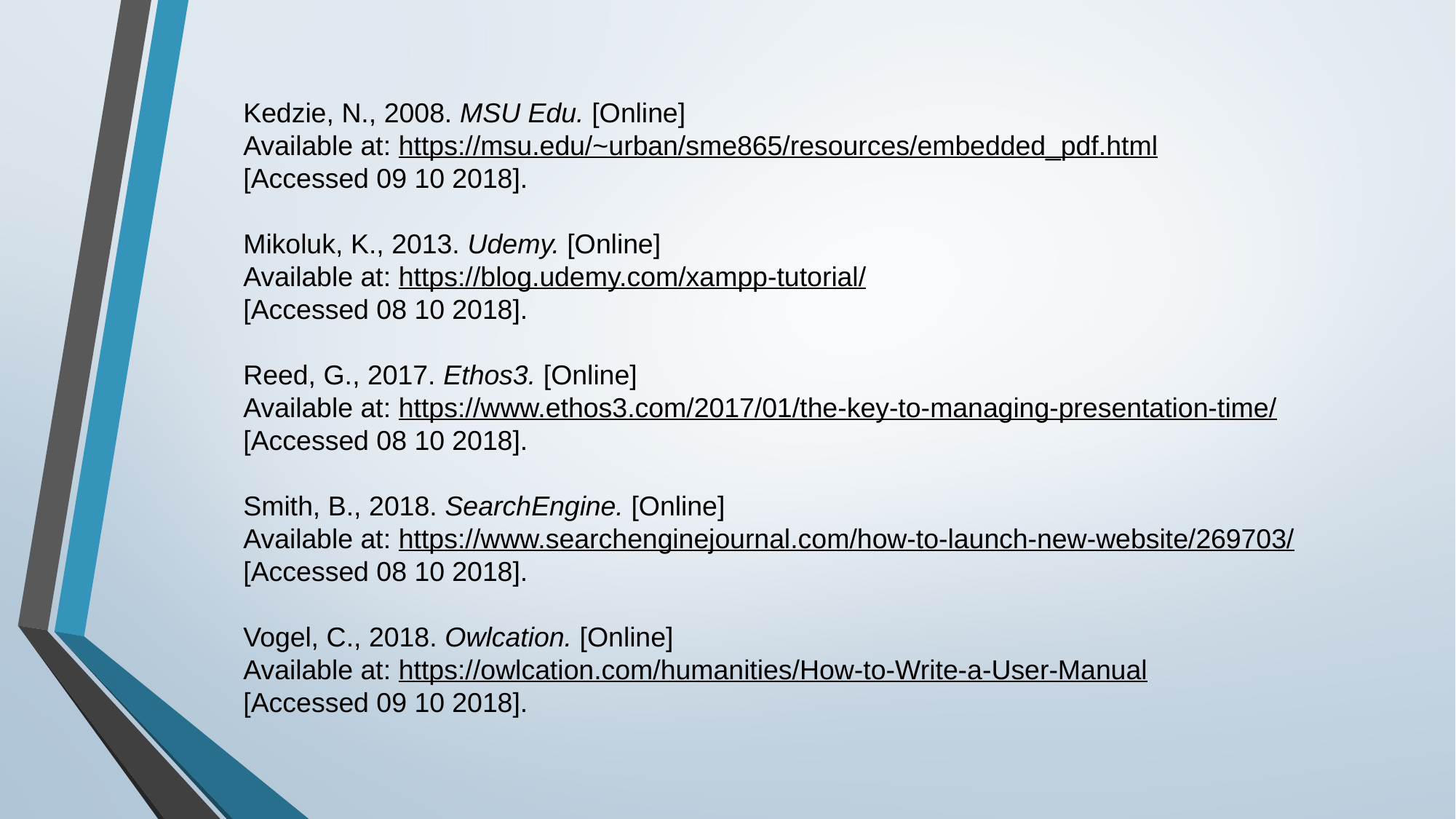

Kedzie, N., 2008. MSU Edu. [Online]
Available at: https://msu.edu/~urban/sme865/resources/embedded_pdf.html
[Accessed 09 10 2018].

Mikoluk, K., 2013. Udemy. [Online]
Available at: https://blog.udemy.com/xampp-tutorial/
[Accessed 08 10 2018].

Reed, G., 2017. Ethos3. [Online]
Available at: https://www.ethos3.com/2017/01/the-key-to-managing-presentation-time/
[Accessed 08 10 2018].

Smith, B., 2018. SearchEngine. [Online]
Available at: https://www.searchenginejournal.com/how-to-launch-new-website/269703/
[Accessed 08 10 2018].

Vogel, C., 2018. Owlcation. [Online]
Available at: https://owlcation.com/humanities/How-to-Write-a-User-Manual
[Accessed 09 10 2018].